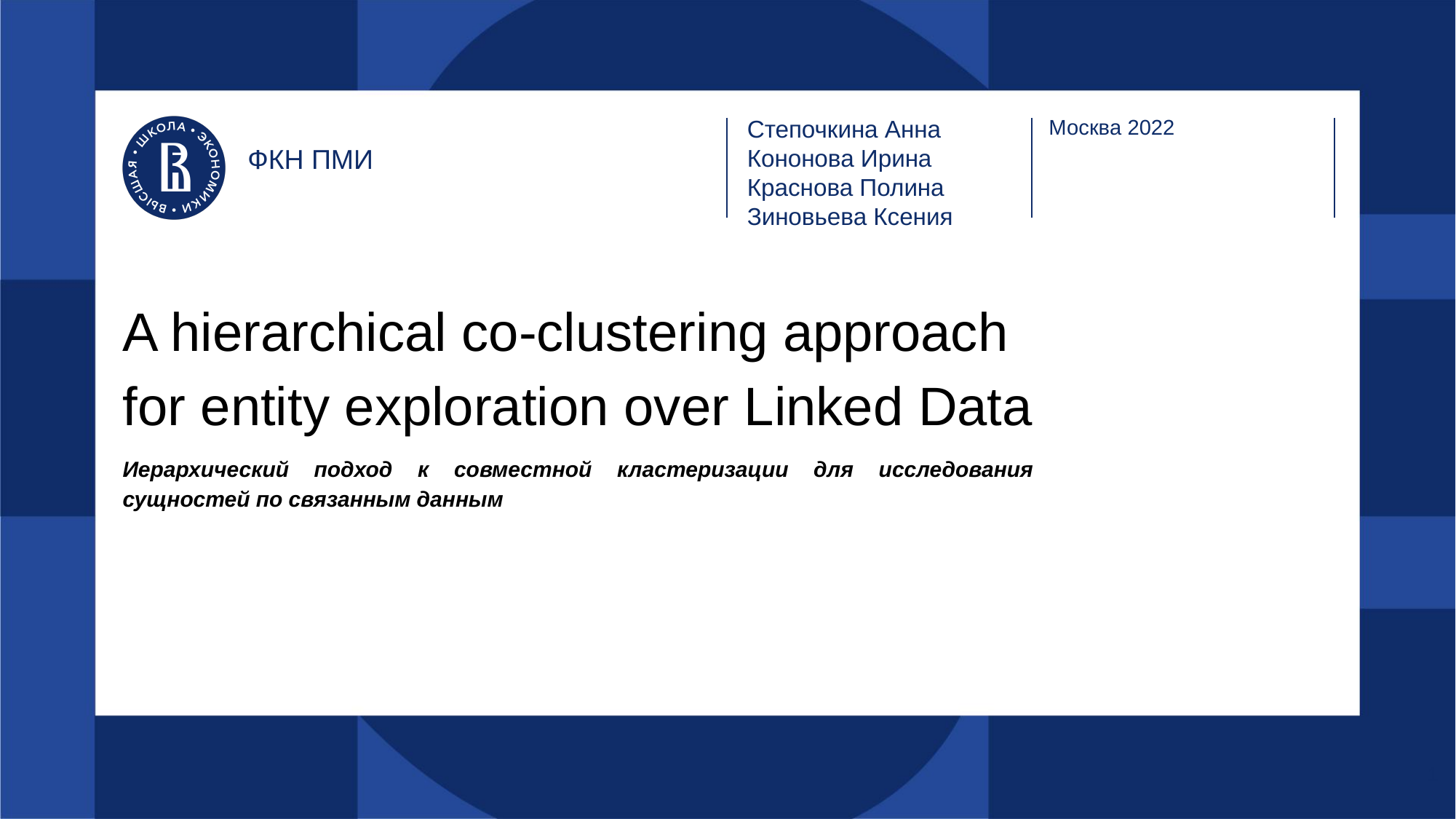

Степочкина Анна
Кононова Ирина
Краснова Полина
Зиновьева Ксения
Москва 2022
ФКН ПМИ
# A hierarchical co-clustering approach for entity exploration over Linked Data
Иерархический подход к совместной кластеризации для исследования сущностей по связанным данным

1